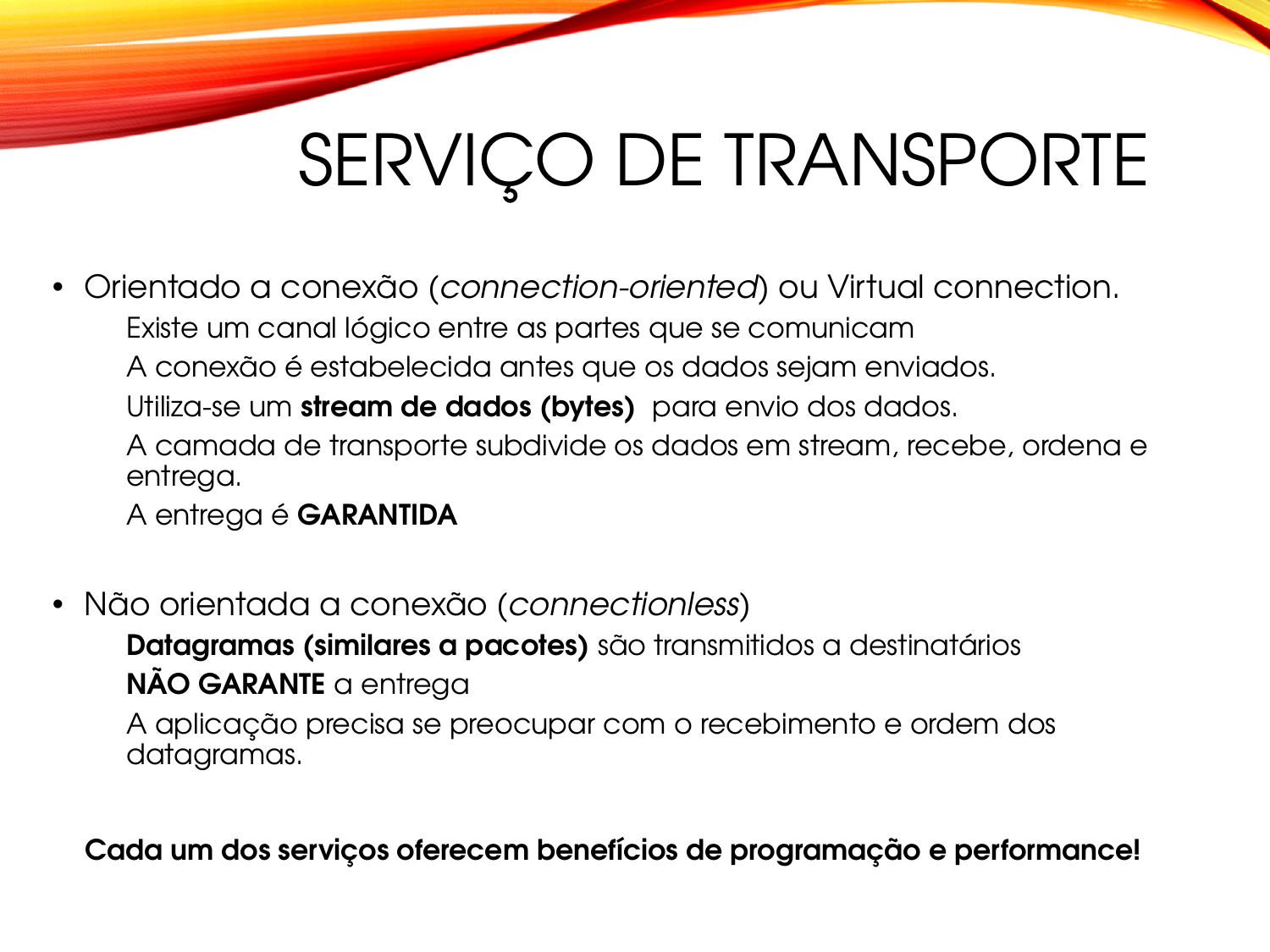

# Serviço de Transporte
Orientado a conexão (connection-oriented) ou Virtual connection.
Existe um canal lógico entre as partes que se comunicam
A conexão é estabelecida antes que os dados sejam enviados.
Utiliza-se um stream de dados (bytes)  para envio dos dados.
A camada de transporte subdivide os dados em stream, recebe, ordena e entrega.
A entrega é GARANTIDA

Não orientada a conexão (connectionless)
Datagramas (similares a pacotes) são transmitidos a destinatários
NÃO GARANTE a entrega
A aplicação precisa se preocupar com o recebimento e ordem dos datagramas.

Cada um dos serviços oferecem benefícios de programação e performance!